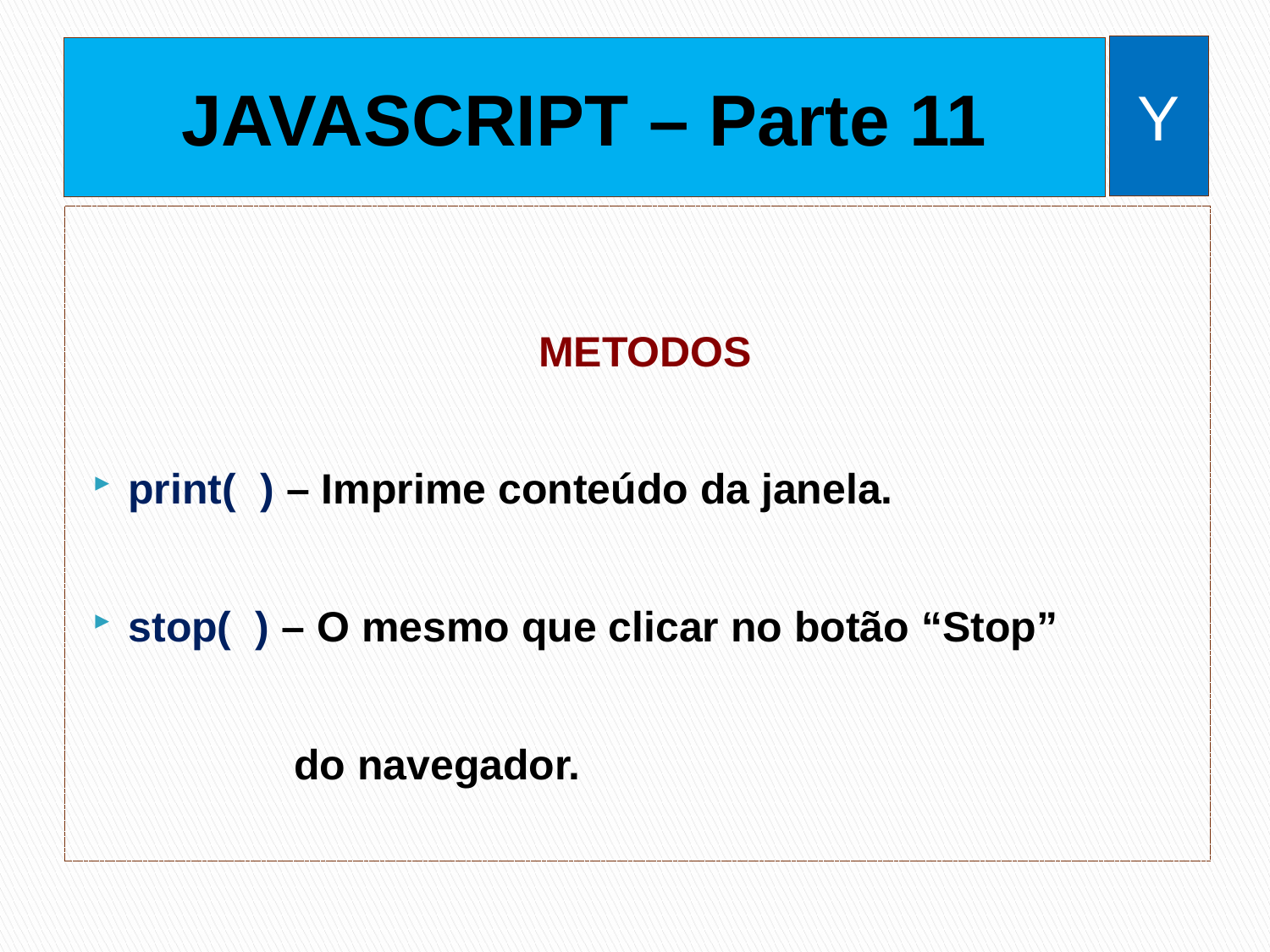

Y
# JAVASCRIPT – Parte 11

METODOS
print(  ) – Imprime conteúdo da janela.
stop(  ) – O mesmo que clicar no botão “Stop”
                 do navegador.